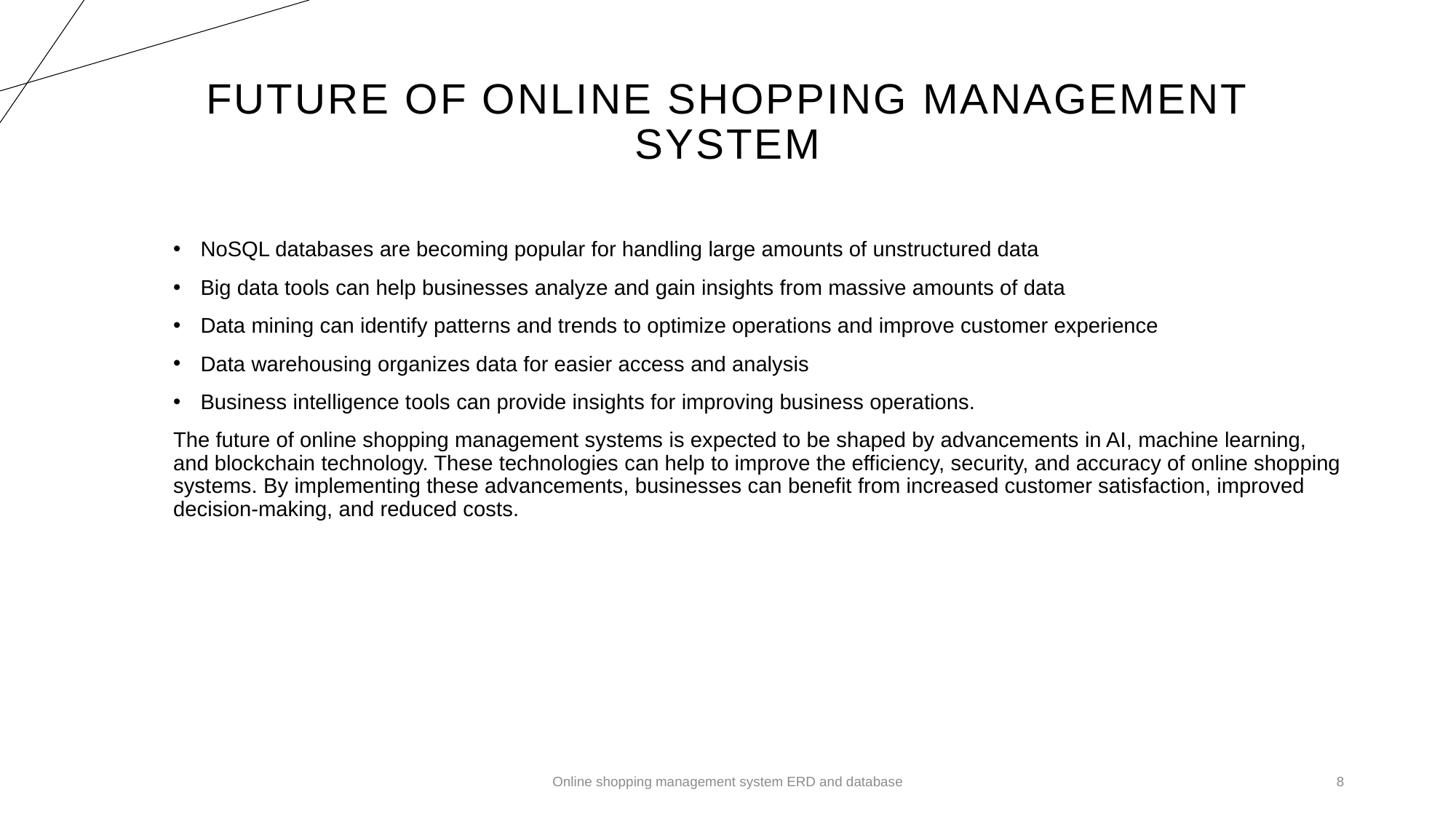

# Future of online shopping management system
NoSQL databases are becoming popular for handling large amounts of unstructured data
Big data tools can help businesses analyze and gain insights from massive amounts of data
Data mining can identify patterns and trends to optimize operations and improve customer experience
Data warehousing organizes data for easier access and analysis
Business intelligence tools can provide insights for improving business operations.
The future of online shopping management systems is expected to be shaped by advancements in AI, machine learning, and blockchain technology. These technologies can help to improve the efficiency, security, and accuracy of online shopping systems. By implementing these advancements, businesses can benefit from increased customer satisfaction, improved decision-making, and reduced costs.
Online shopping management system ERD and database
8